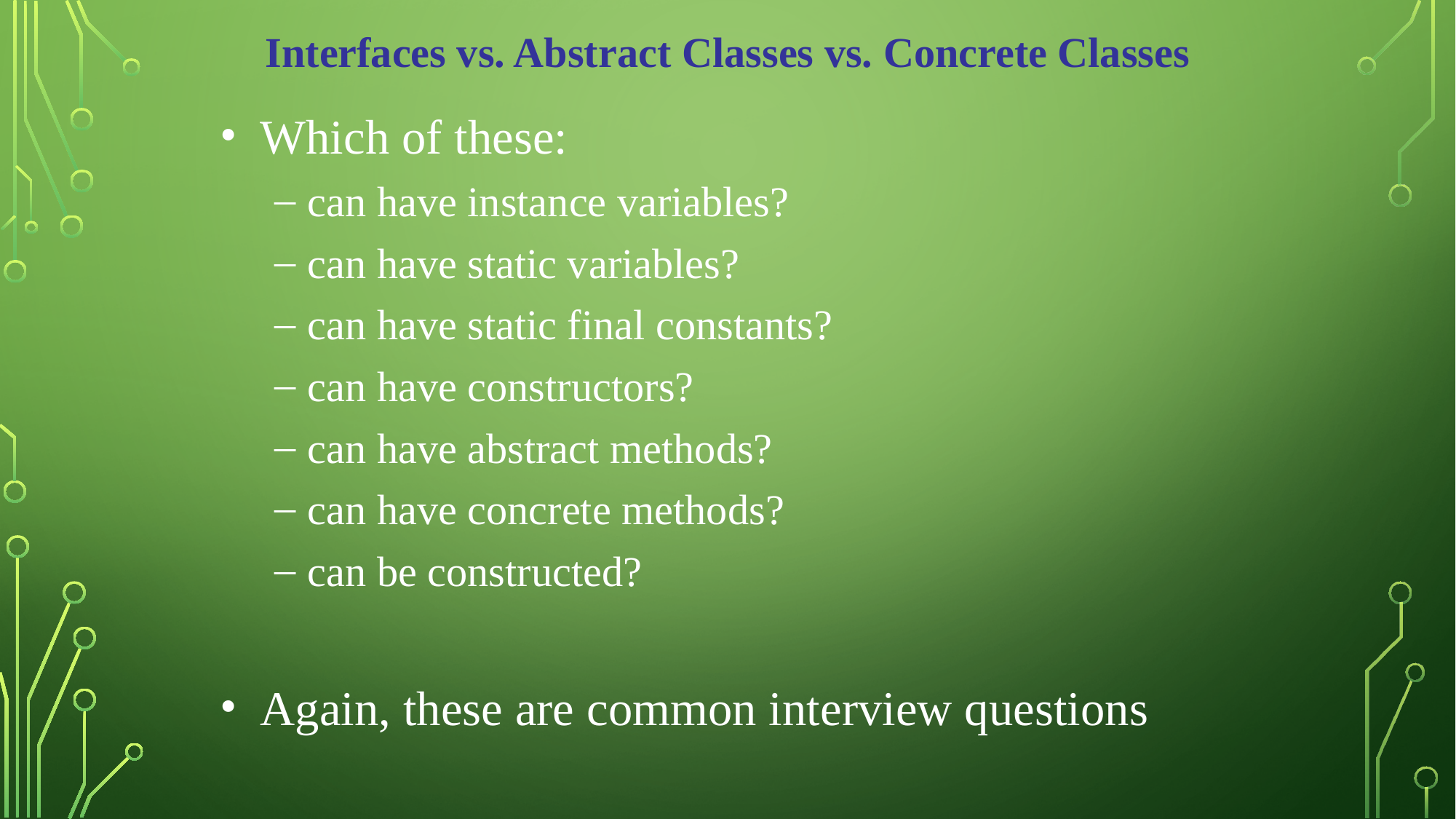

Interfaces vs. Abstract Classes vs. Concrete Classes
Which of these:
can have instance variables?
can have static variables?
can have static final constants?
can have constructors?
can have abstract methods?
can have concrete methods?
can be constructed?

Again, these are common interview questions